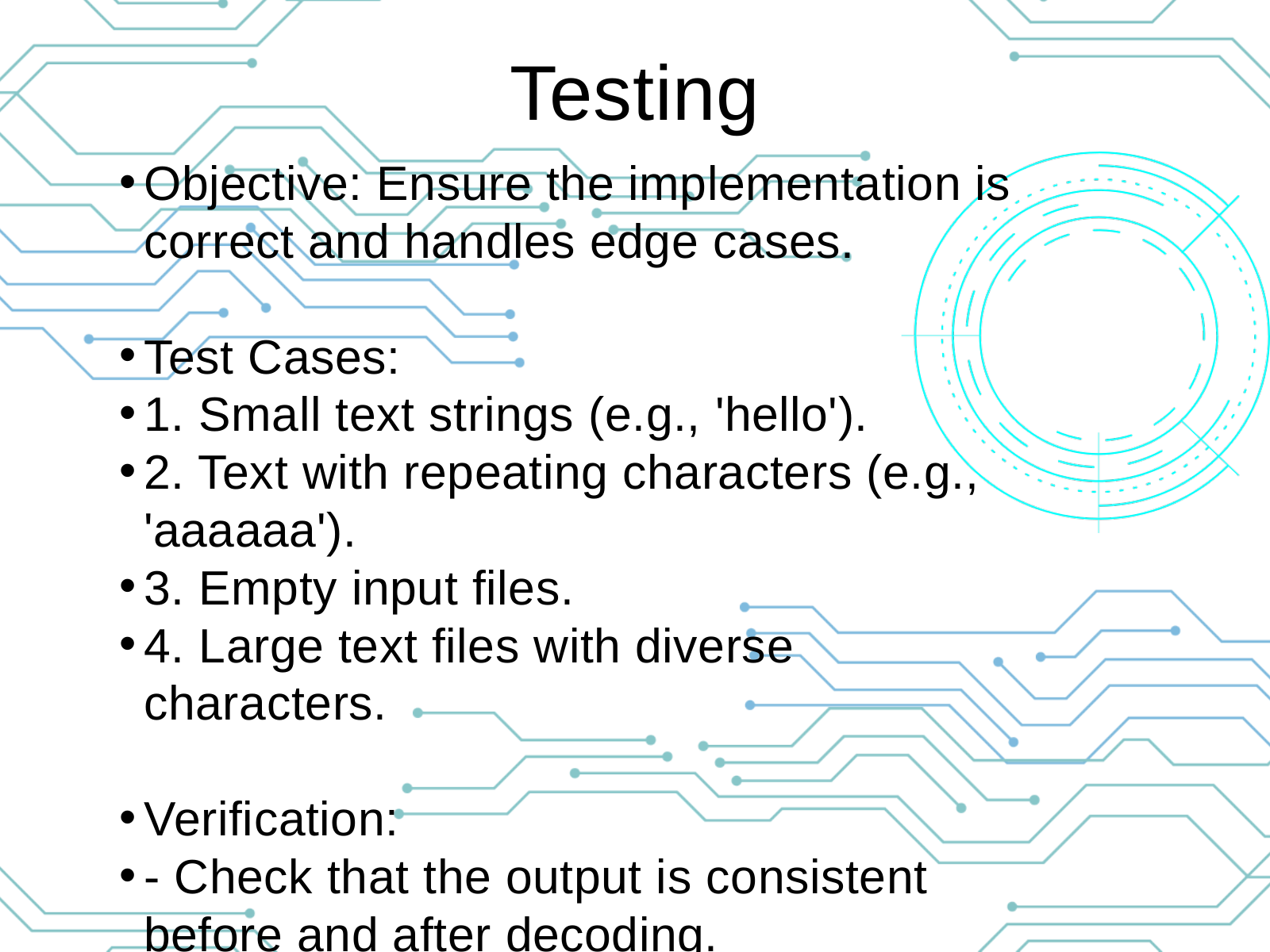

Testing
Objective: Ensure the implementation is correct and handles edge cases.

Test Cases:
1. Small text strings (e.g., 'hello').
2. Text with repeating characters (e.g., 'aaaaaa').
3. Empty input files.
4. Large text files with diverse characters.

Verification:
- Check that the output is consistent before and after decoding.
- Validate the compressed output size.